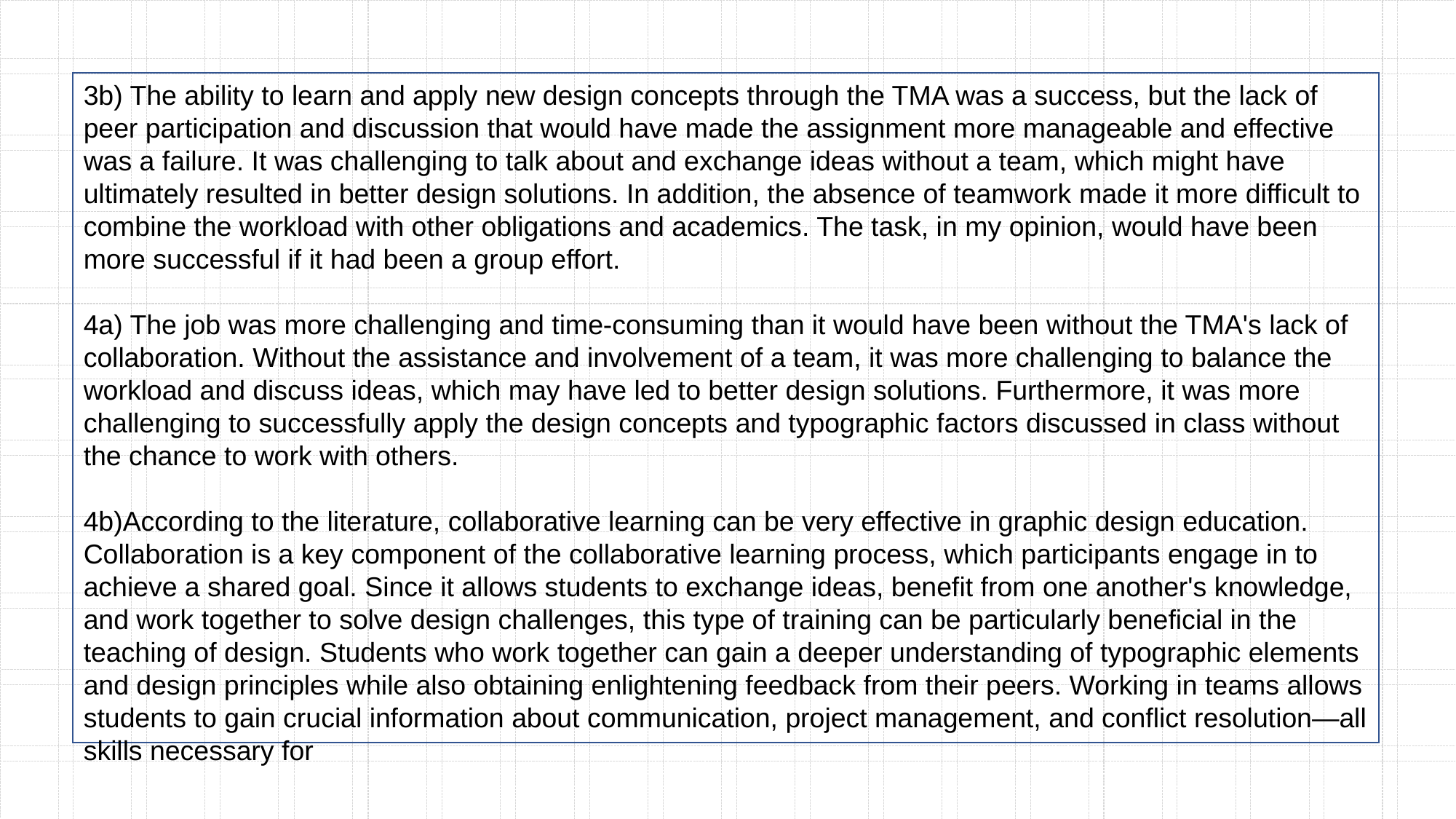

3b) The ability to learn and apply new design concepts through the TMA was a success, but the lack of peer participation and discussion that would have made the assignment more manageable and effective was a failure. It was challenging to talk about and exchange ideas without a team, which might have ultimately resulted in better design solutions. In addition, the absence of teamwork made it more difficult to combine the workload with other obligations and academics. The task, in my opinion, would have been more successful if it had been a group effort.

4a) The job was more challenging and time-consuming than it would have been without the TMA's lack of collaboration. Without the assistance and involvement of a team, it was more challenging to balance the workload and discuss ideas, which may have led to better design solutions. Furthermore, it was more challenging to successfully apply the design concepts and typographic factors discussed in class without the chance to work with others.

4b)According to the literature, collaborative learning can be very effective in graphic design education. Collaboration is a key component of the collaborative learning process, which participants engage in to achieve a shared goal. Since it allows students to exchange ideas, benefit from one another's knowledge, and work together to solve design challenges, this type of training can be particularly beneficial in the teaching of design. Students who work together can gain a deeper understanding of typographic elements and design principles while also obtaining enlightening feedback from their peers. Working in teams allows students to gain crucial information about communication, project management, and conflict resolution—all skills necessary for